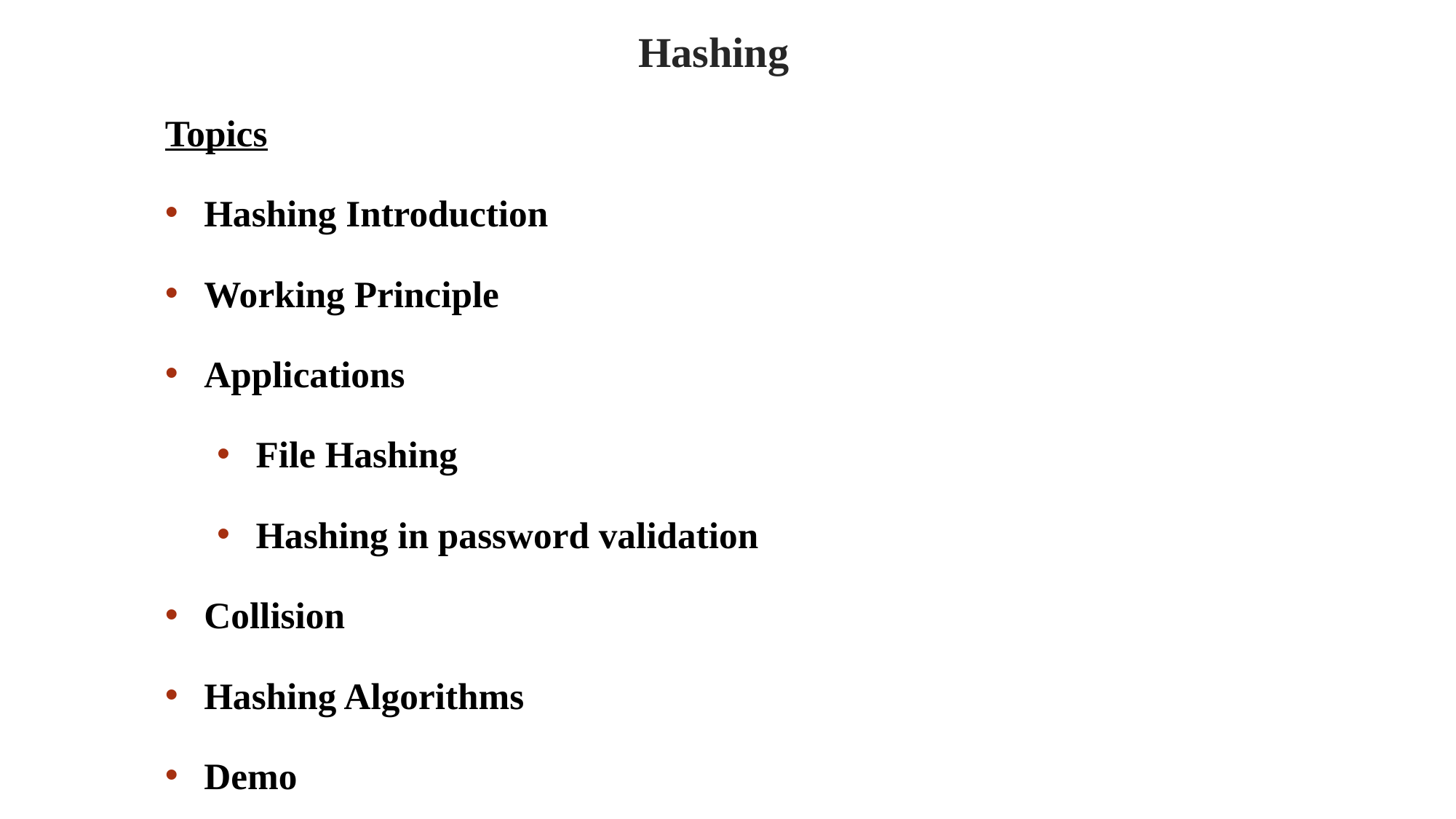

# Hashing
Topics
Hashing Introduction
Working Principle
Applications
File Hashing
Hashing in password validation
Collision
Hashing Algorithms
Demo